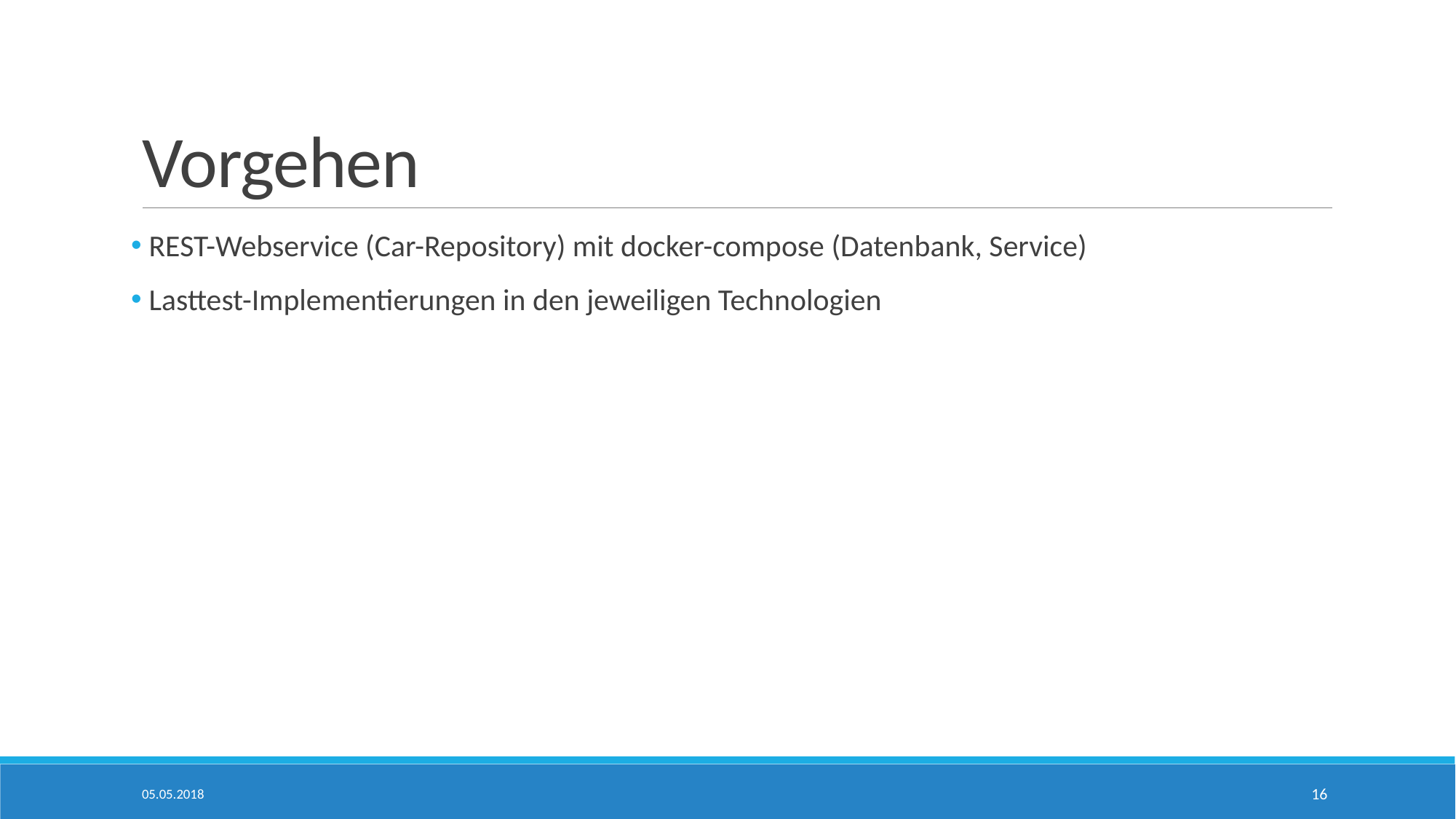

# Vorgehen
 REST-Webservice (Car-Repository) mit docker-compose (Datenbank, Service)
 Lasttest-Implementierungen in den jeweiligen Technologien
05.05.2018
16